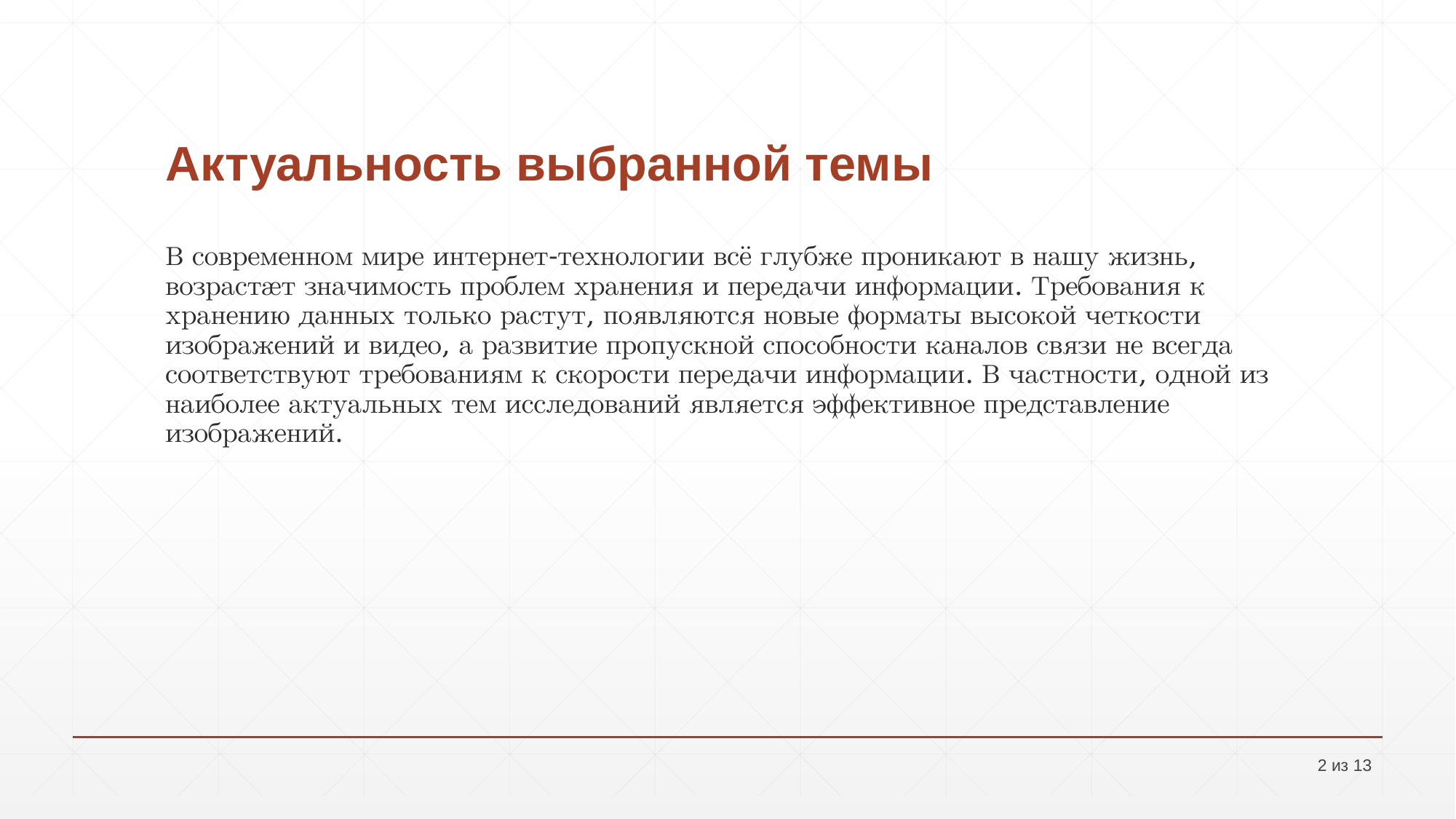

# Актуальность выбранной темы
В современном мире интернет-технологии всё глубже проникают в нашу жизнь, возрастает значимость проблем хранения и передачи информации. Требования к хранению данных только растут, появляются новые форматы высокой четкости изображений и видео, а развитие пропускной способности каналов связи не всегда соответствуют требованиям к скорости передачи информации. В частности, одной из наиболее актуальных тем исследований является эффективное представление изображений.
2 из 13